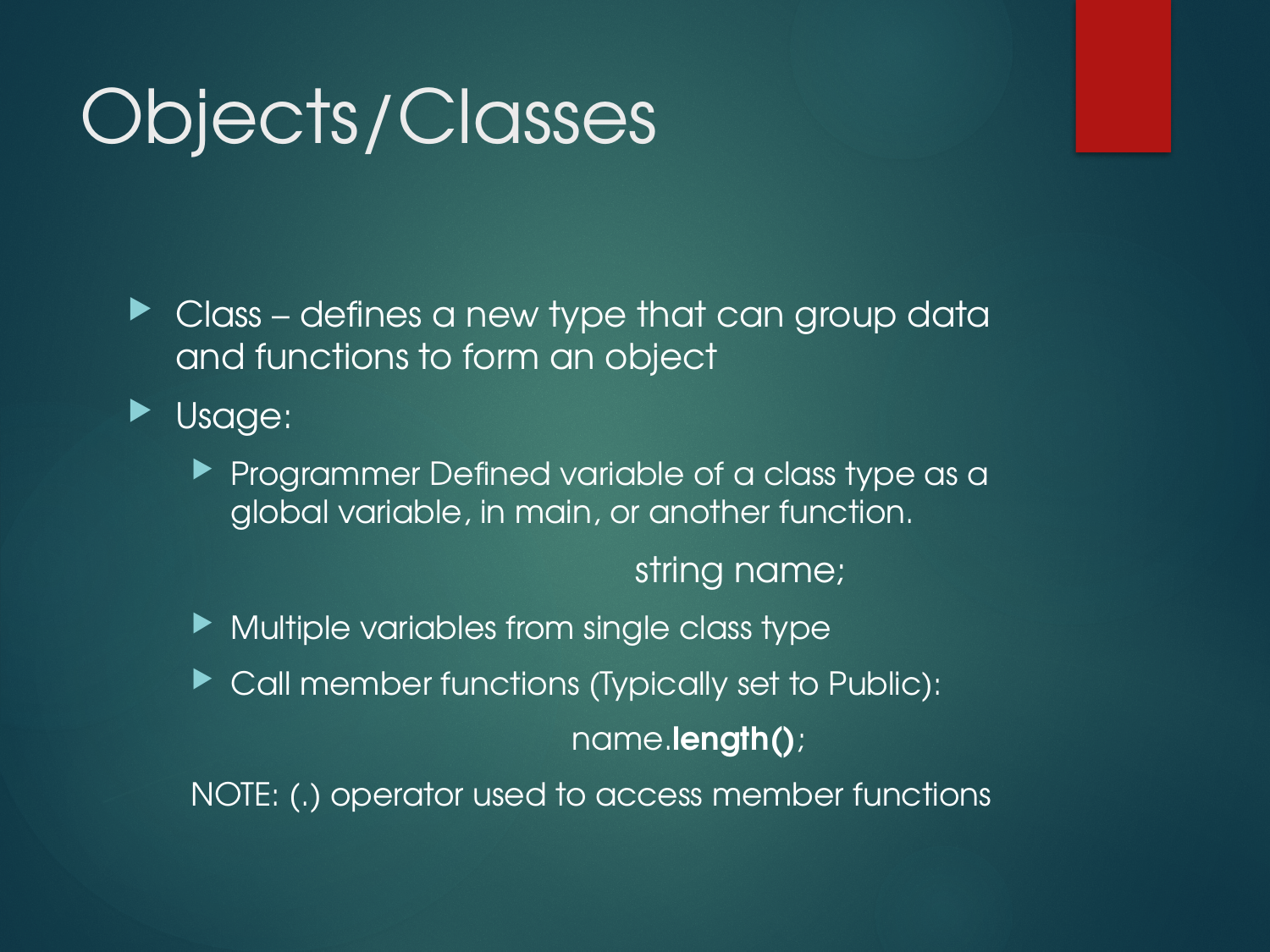

# Objects/Classes
Class – defines a new type that can group data and functions to form an object
Usage:
Programmer Defined variable of a class type as a global variable, in main, or another function.
				string name;
Multiple variables from single class type
Call member functions (Typically set to Public):
			name.length();
NOTE: (.) operator used to access member functions